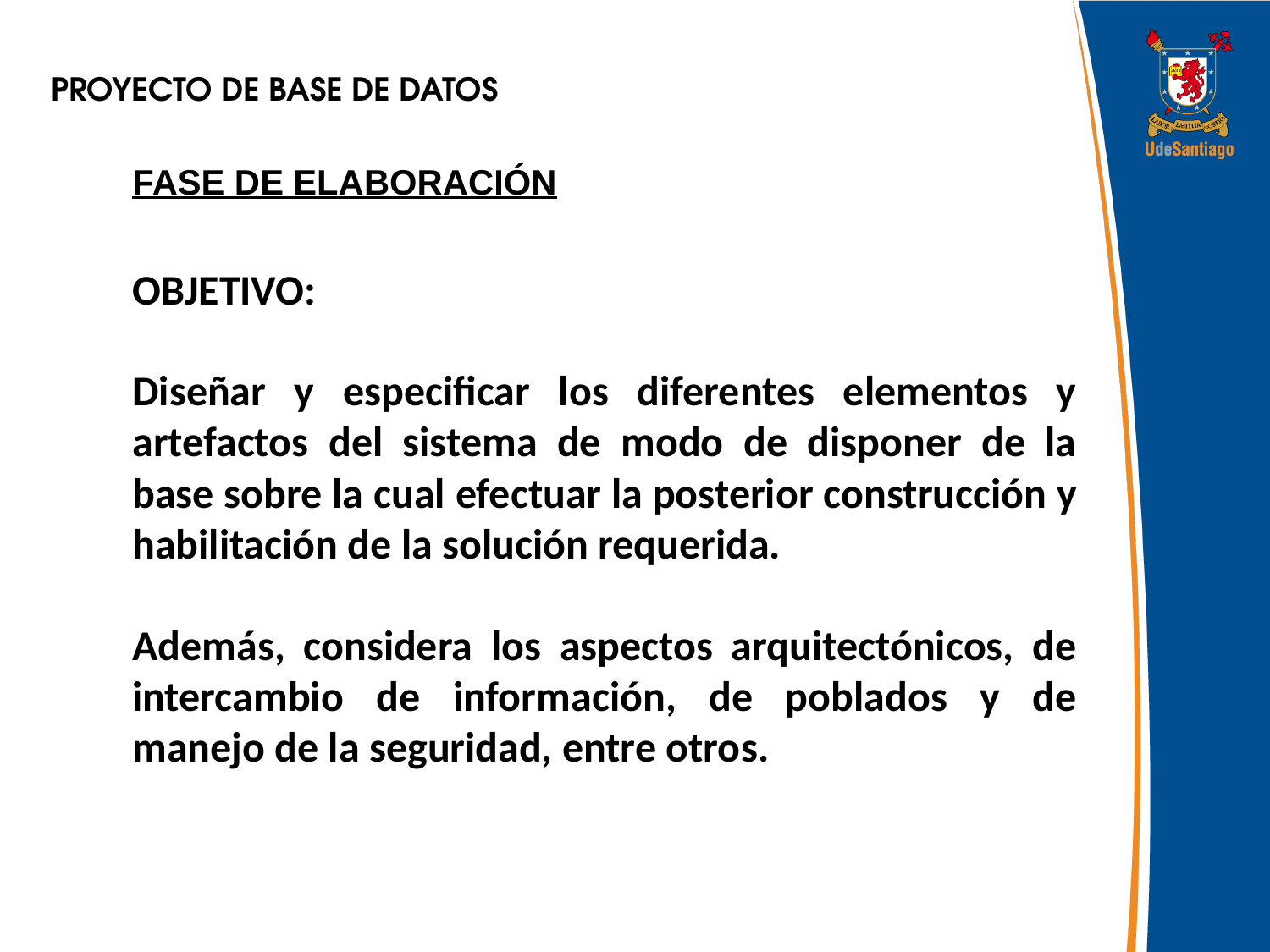

PROYECTO DE BASE DE DATOS
FASE DE ELABORACIÓN
OBJETIVO:

Diseñar y especificar los diferentes elementos y artefactos del sistema de modo de disponer de la base sobre la cual efectuar la posterior construcción y habilitación de la solución requerida.

Además, considera los aspectos arquitectónicos, de intercambio de información, de poblados y de manejo de la seguridad, entre otros.